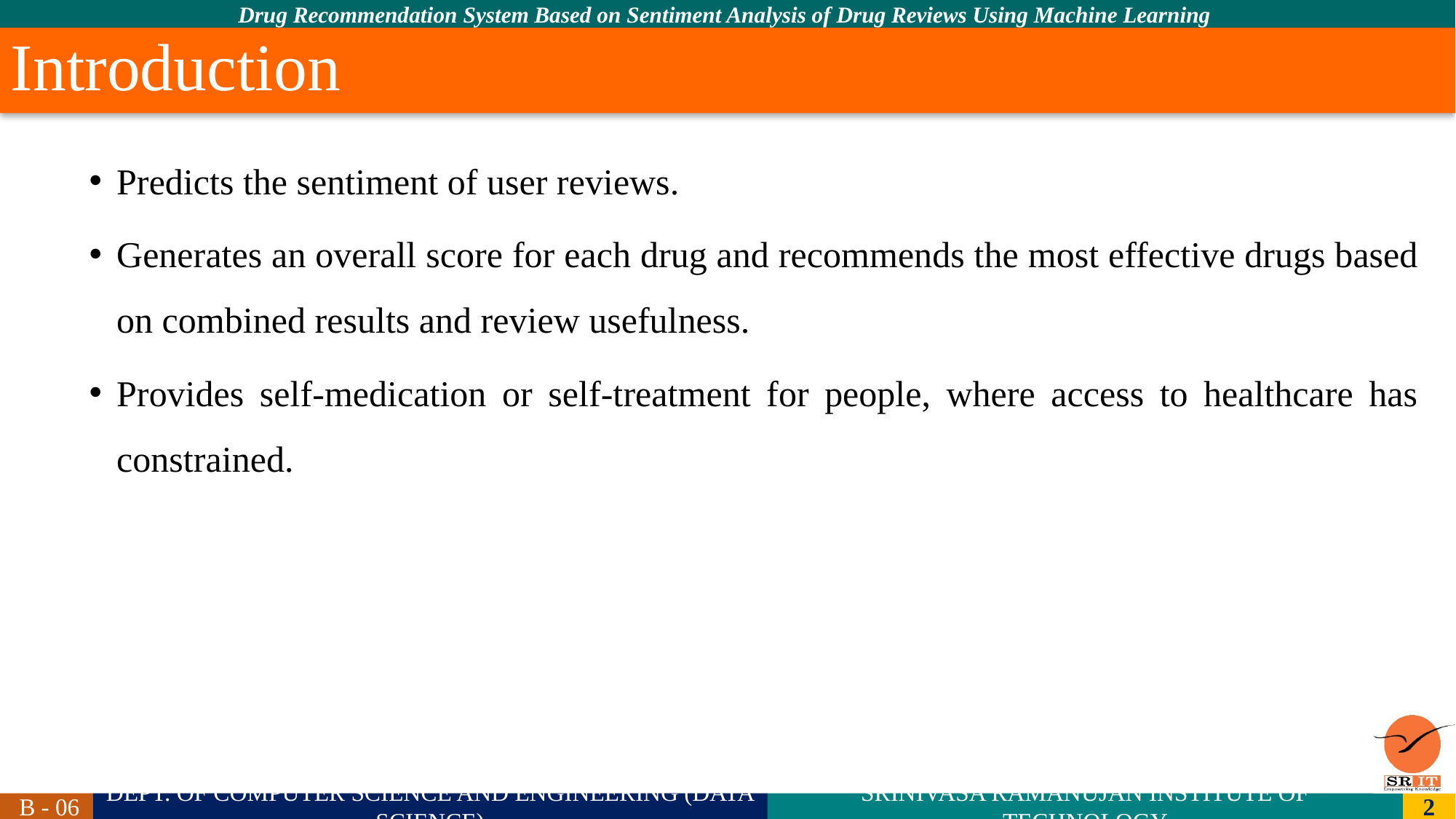

# Introduction
Predicts the sentiment of user reviews.
Generates an overall score for each drug and recommends the most effective drugs based on combined results and review usefulness.
Provides self-medication or self-treatment for people, where access to healthcare has constrained.